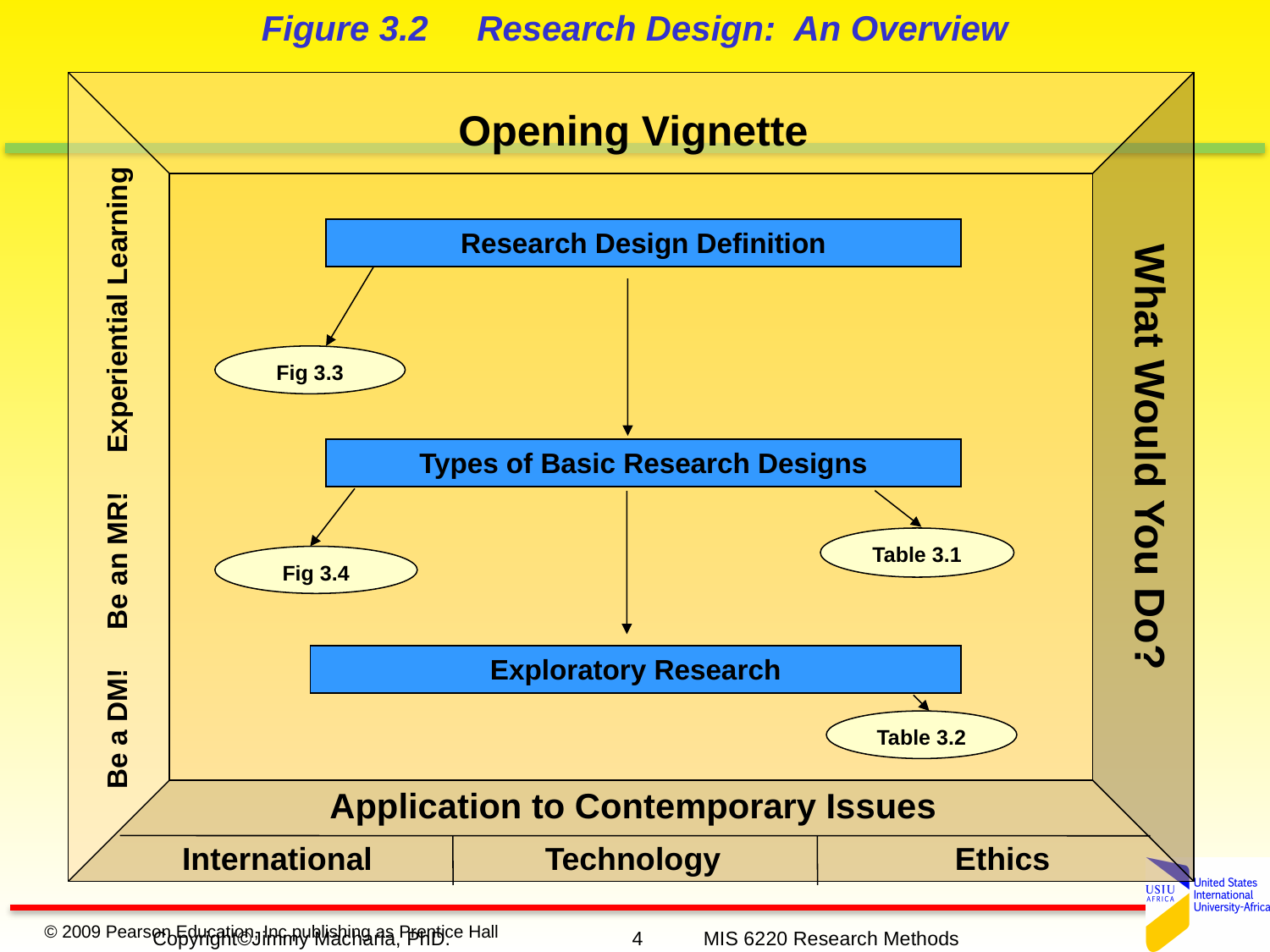

Figure 3.2     Research Design:  An Overview

Opening Vignette
Research Design Definition

Fig 3.3
What Would You Do?
Types of Basic Research Designs
Be a DM!     Be an MR!     Experiential Learning

Table 3.1
Fig 3.4
Exploratory Research

Table 3.2
Application to Contemporary Issues
International
Technology
Ethics